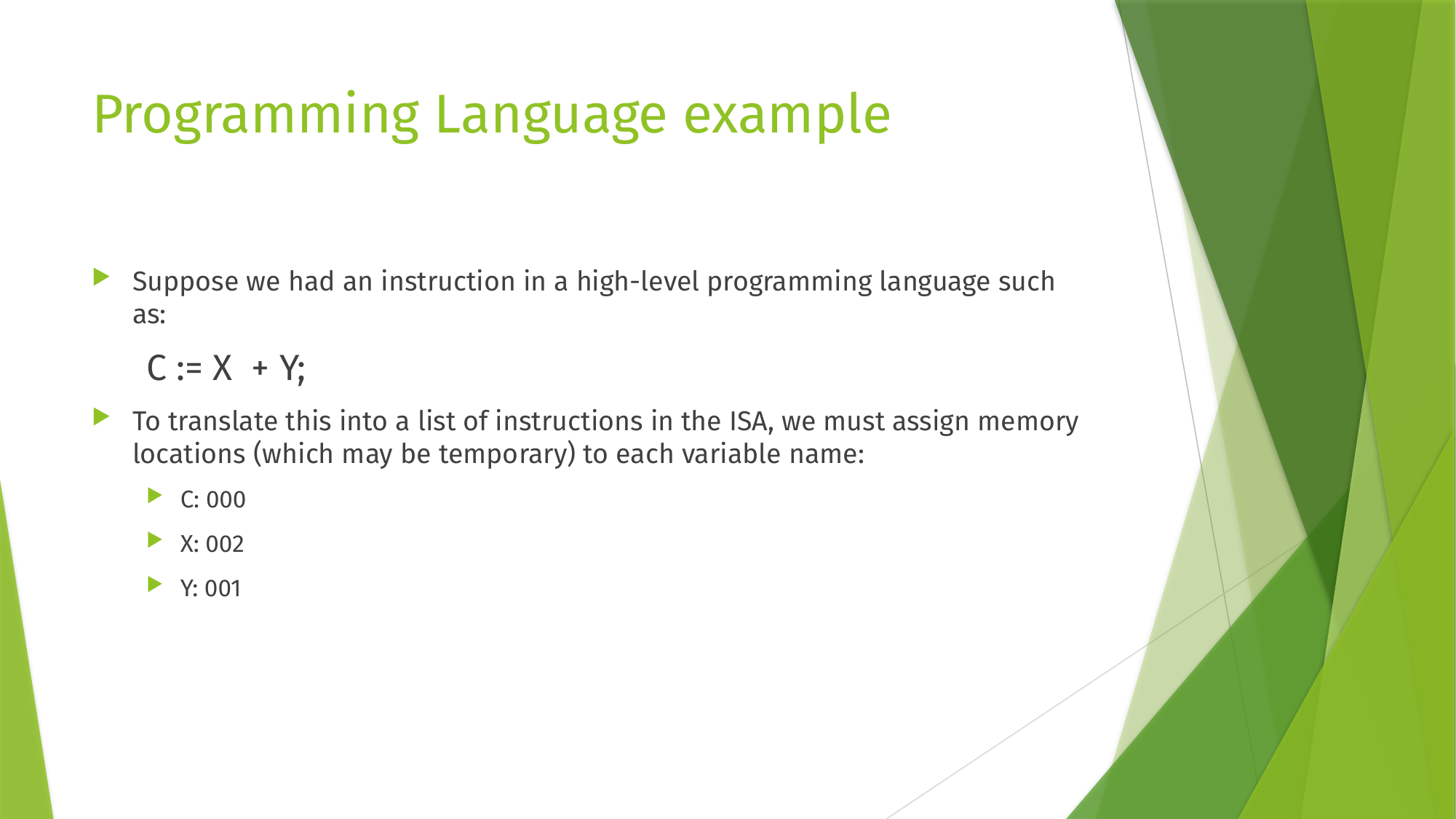

# Programming Language example
Suppose we had an instruction in a high-level programming language such as:
C := X  + Y;
To translate this into a list of instructions in the ISA, we must assign memory locations (which may be temporary) to each variable name:
C: 000
X: 002
Y: 001